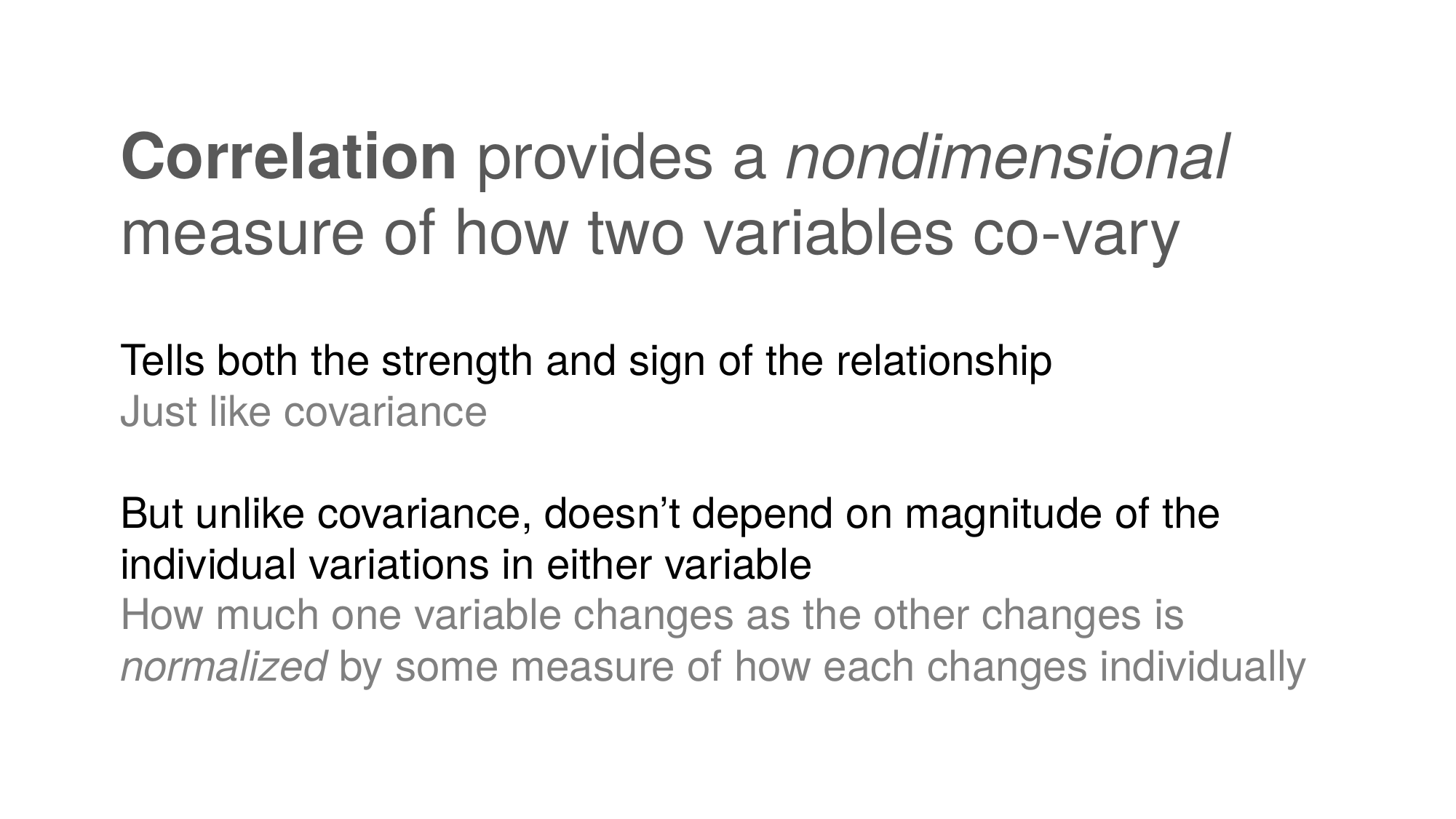

# Correlation provides a nondimensional measure of how two variables co-vary
Tells both the strength and sign of the relationship
Just like covariance

But unlike covariance, doesn’t depend on magnitude of the individual variations in either variable
How much one variable changes as the other changes is normalized by some measure of how each changes individually